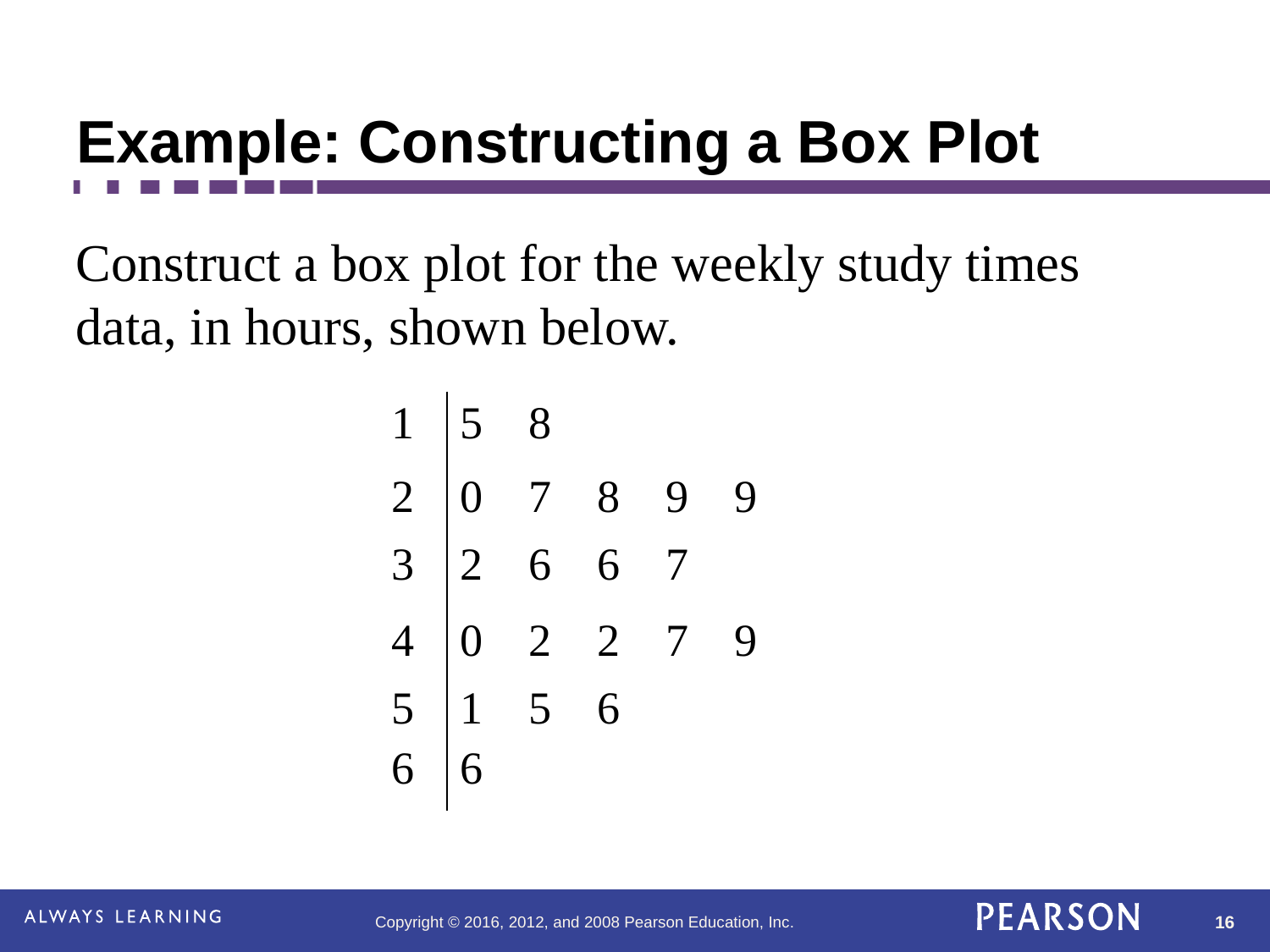

# Example: Constructing a Box Plot
Construct a box plot for the weekly study times data, in hours, shown below.
| 1 | 5 8 |
| --- | --- |
| 2 | 0 7 8 9 9 |
| 3 | 2 6 6 7 |
| 4 | 0 2 2 7 9 |
| 5 6 | 1 5 6 6 |